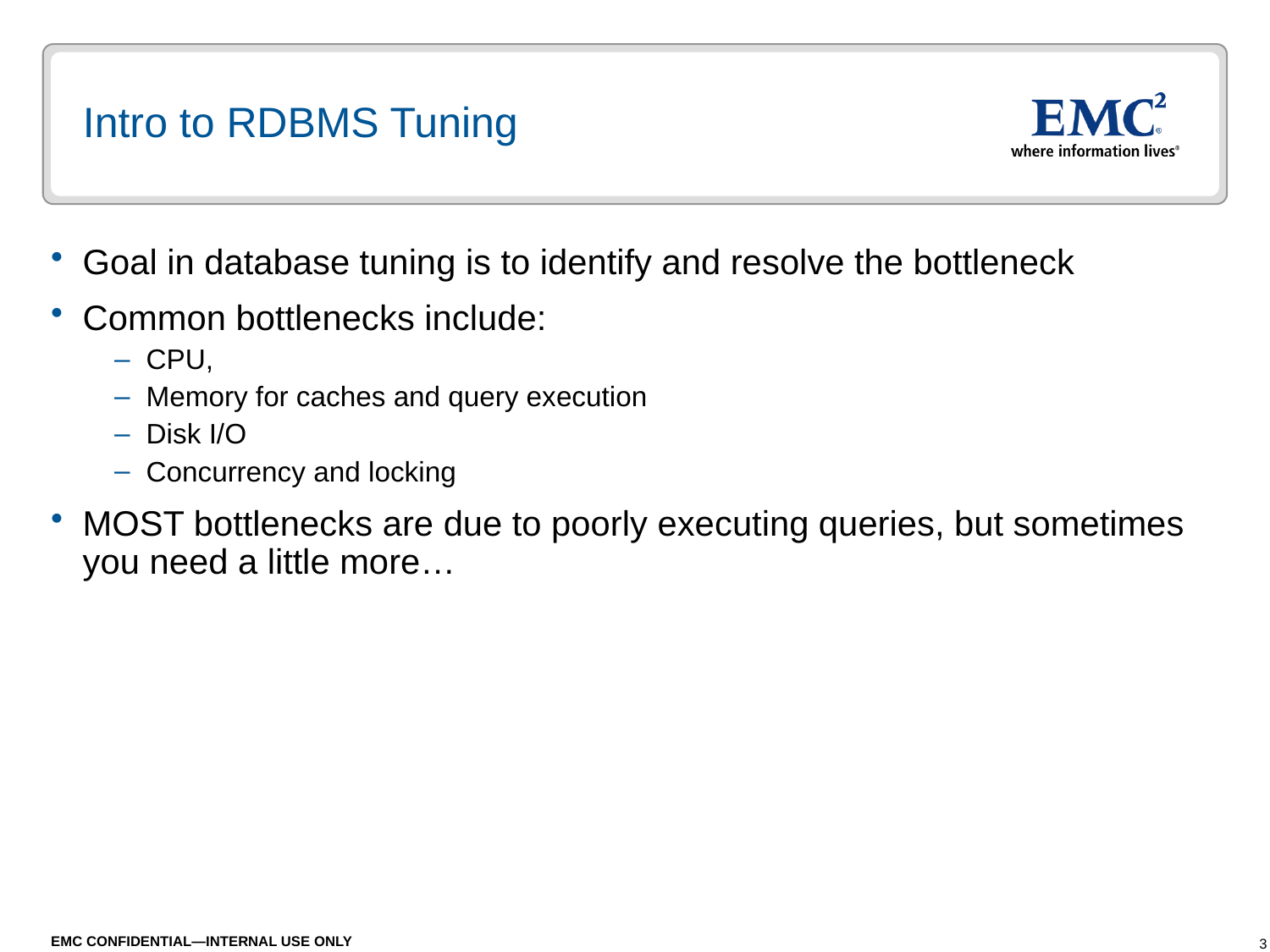

# Intro to RDBMS Tuning
Goal in database tuning is to identify and resolve the bottleneck
Common bottlenecks include:
CPU,
Memory for caches and query execution
Disk I/O
Concurrency and locking
MOST bottlenecks are due to poorly executing queries, but sometimes you need a little more…